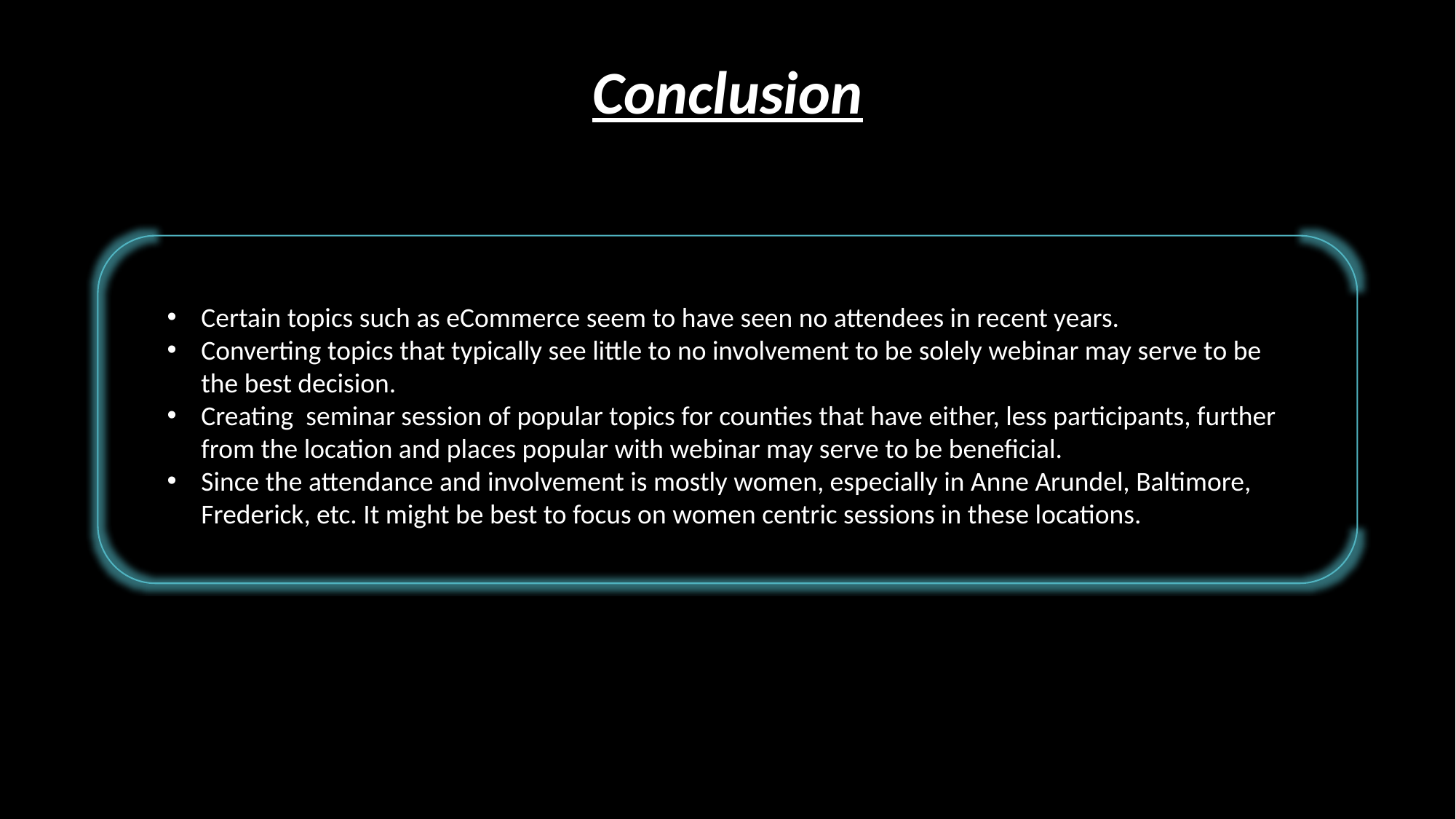

Conclusion

Certain topics such as eCommerce seem to have seen no attendees in recent years.
Converting topics that typically see little to no involvement to be solely webinar may serve to be the best decision.
Creating  seminar session of popular topics for counties that have either, less participants, further from the location and places popular with webinar may serve to be beneficial.
Since the attendance and involvement is mostly women, especially in Anne Arundel, Baltimore, Frederick, etc. It might be best to focus on women centric sessions in these locations.